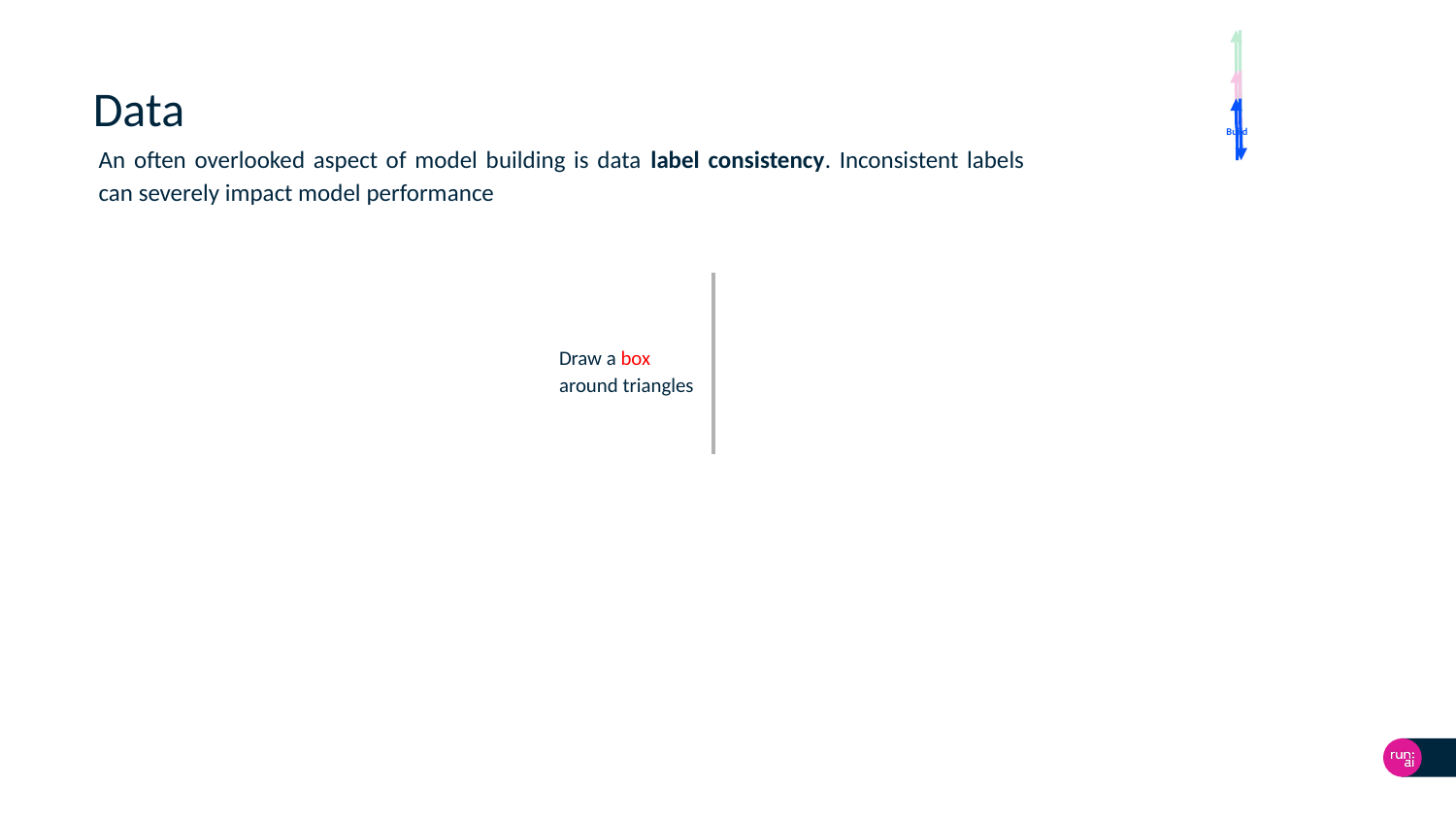

Build
# Data
An often overlooked aspect of model building is data label consistency. Inconsistent labels can severely impact model performance
Draw a box around triangles